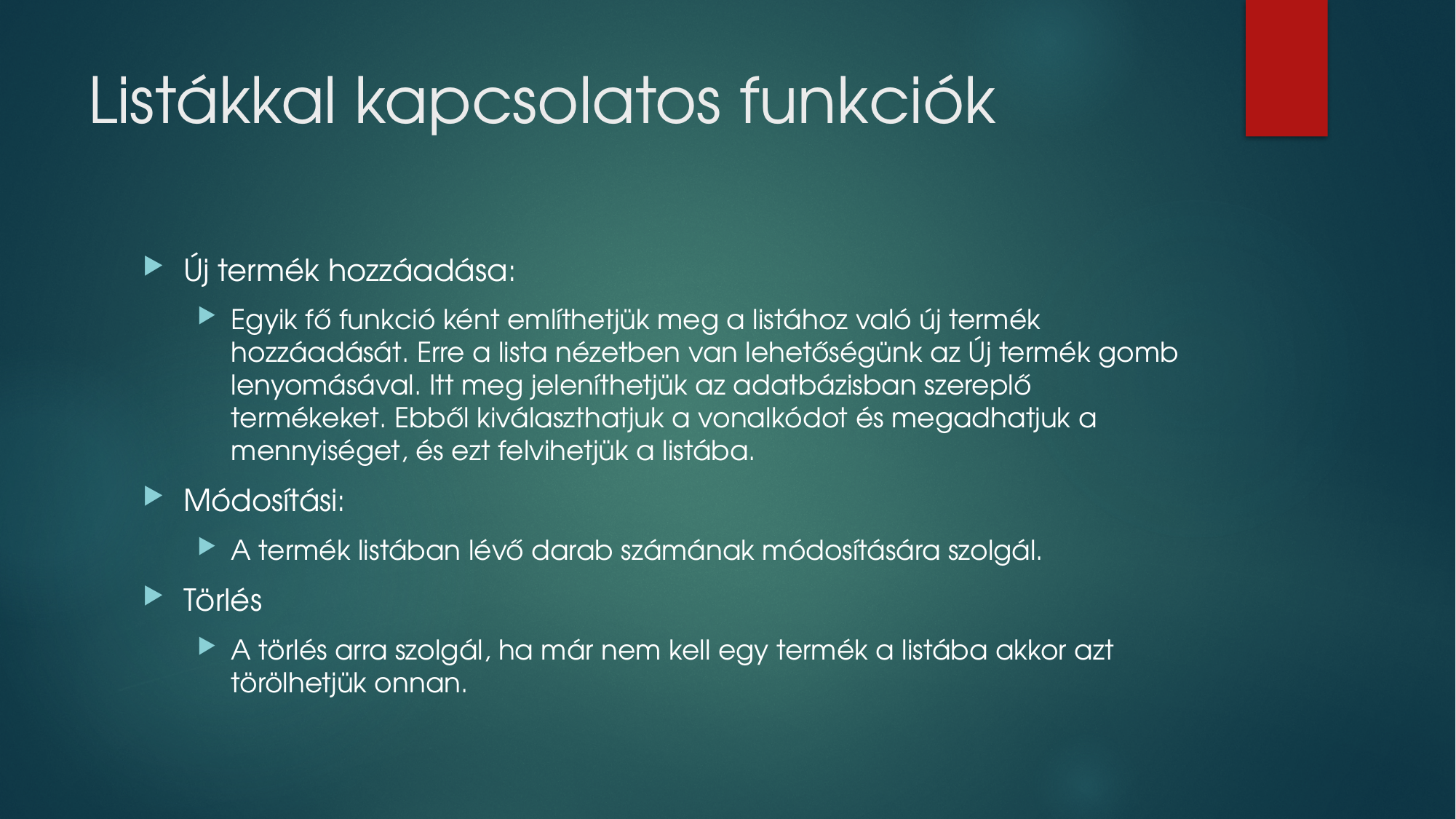

# Listákkal kapcsolatos funkciók
Új termék hozzáadása:
Egyik fő funkció ként említhetjük meg a listához való új termék hozzáadását. Erre a lista nézetben van lehetőségünk az Új termék gomb lenyomásával. Itt meg jeleníthetjük az adatbázisban szereplő termékeket. Ebből kiválaszthatjuk a vonalkódot és megadhatjuk a mennyiséget, és ezt felvihetjük a listába.
Módosítási:
A termék listában lévő darab számának módosítására szolgál.
Törlés
A törlés arra szolgál, ha már nem kell egy termék a listába akkor azt törölhetjük onnan.